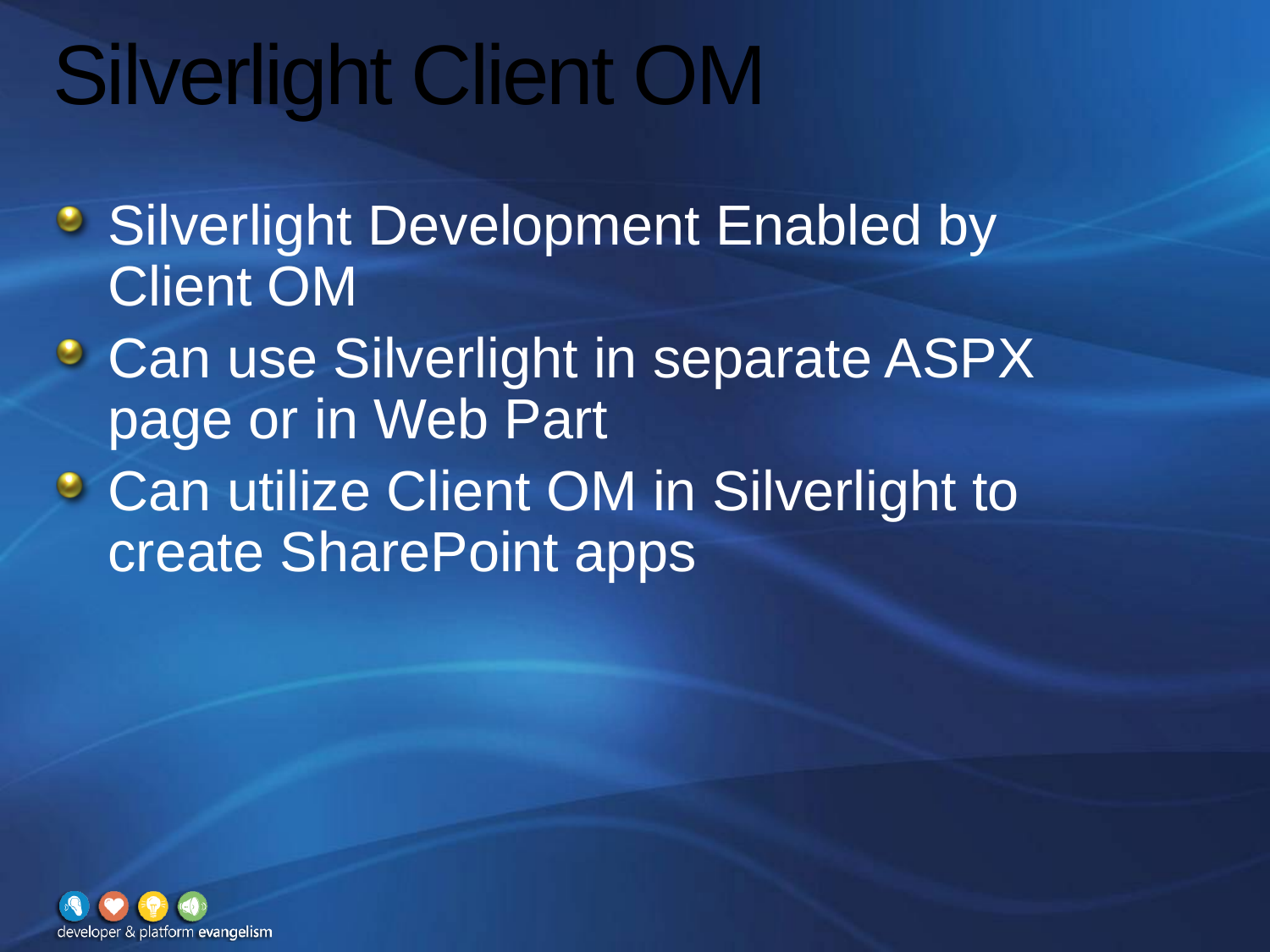

# Silverlight Client OM
Silverlight Development Enabled by Client OM
Can use Silverlight in separate ASPX page or in Web Part
Can utilize Client OM in Silverlight to create SharePoint apps